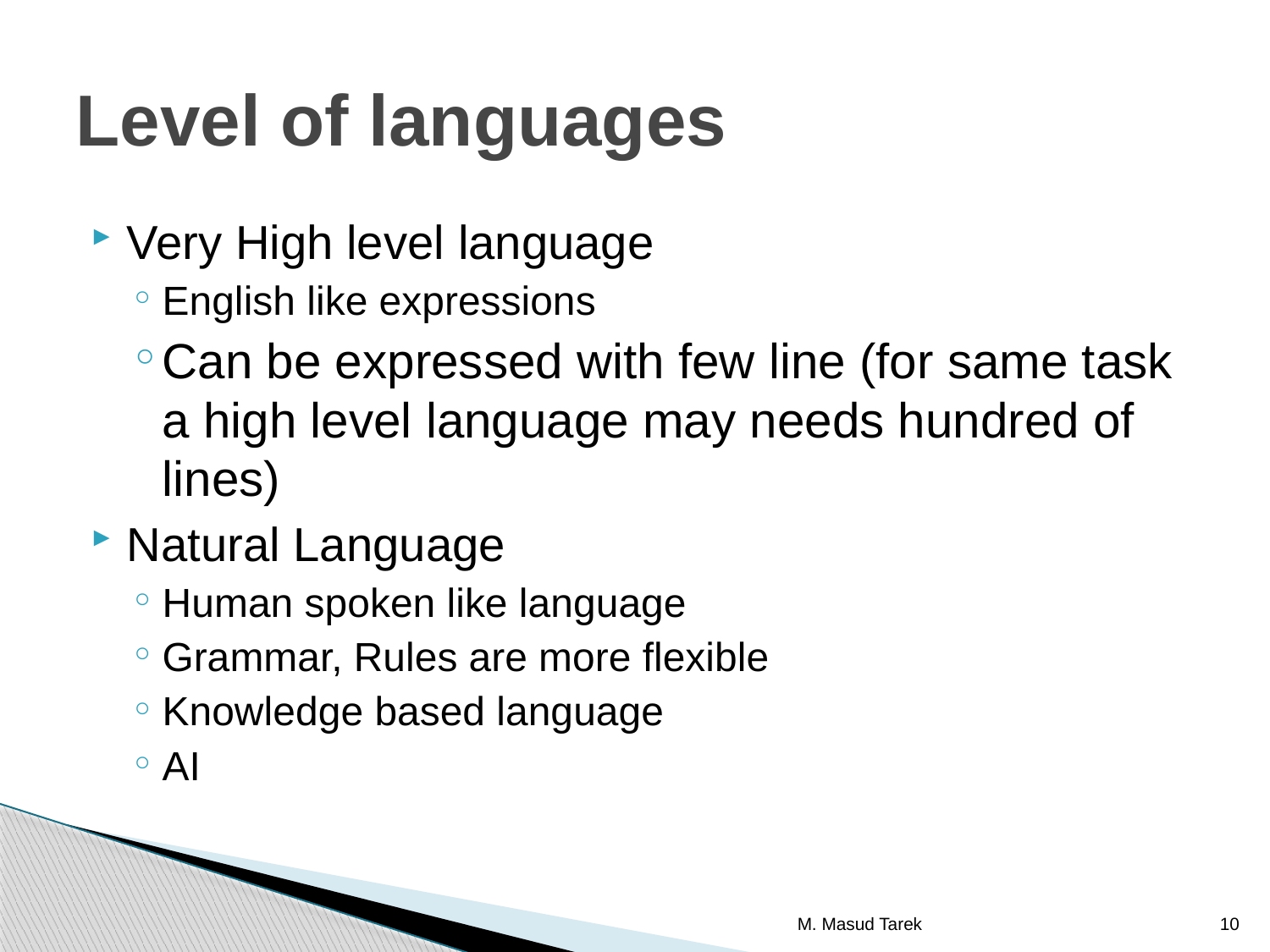

# Level of languages
Very High level language
English like expressions
Can be expressed with few line (for same task a high level language may needs hundred of lines)
Natural Language
Human spoken like language
Grammar, Rules are more flexible
Knowledge based language
AI
M. Masud Tarek
10